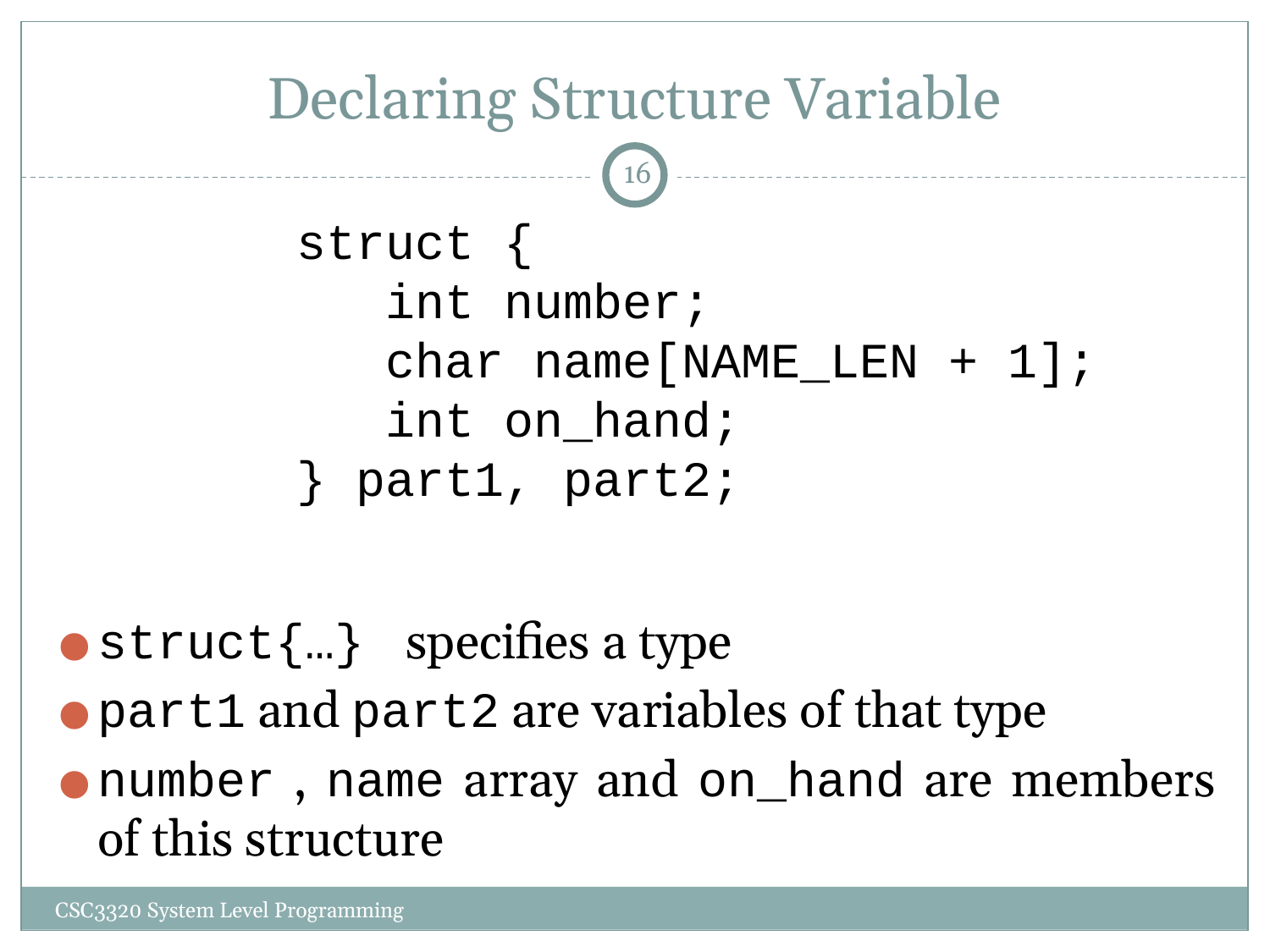

# Declaring Structure Variable
16
  struct {
     int number;
     char name[NAME_LEN + 1];
     int on_hand;
  } part1, part2;
struct{…}  specifies a type
part1 and part2 are variables of that type
number , name array and on_hand are members of this structure
CSC3320 System Level Programming